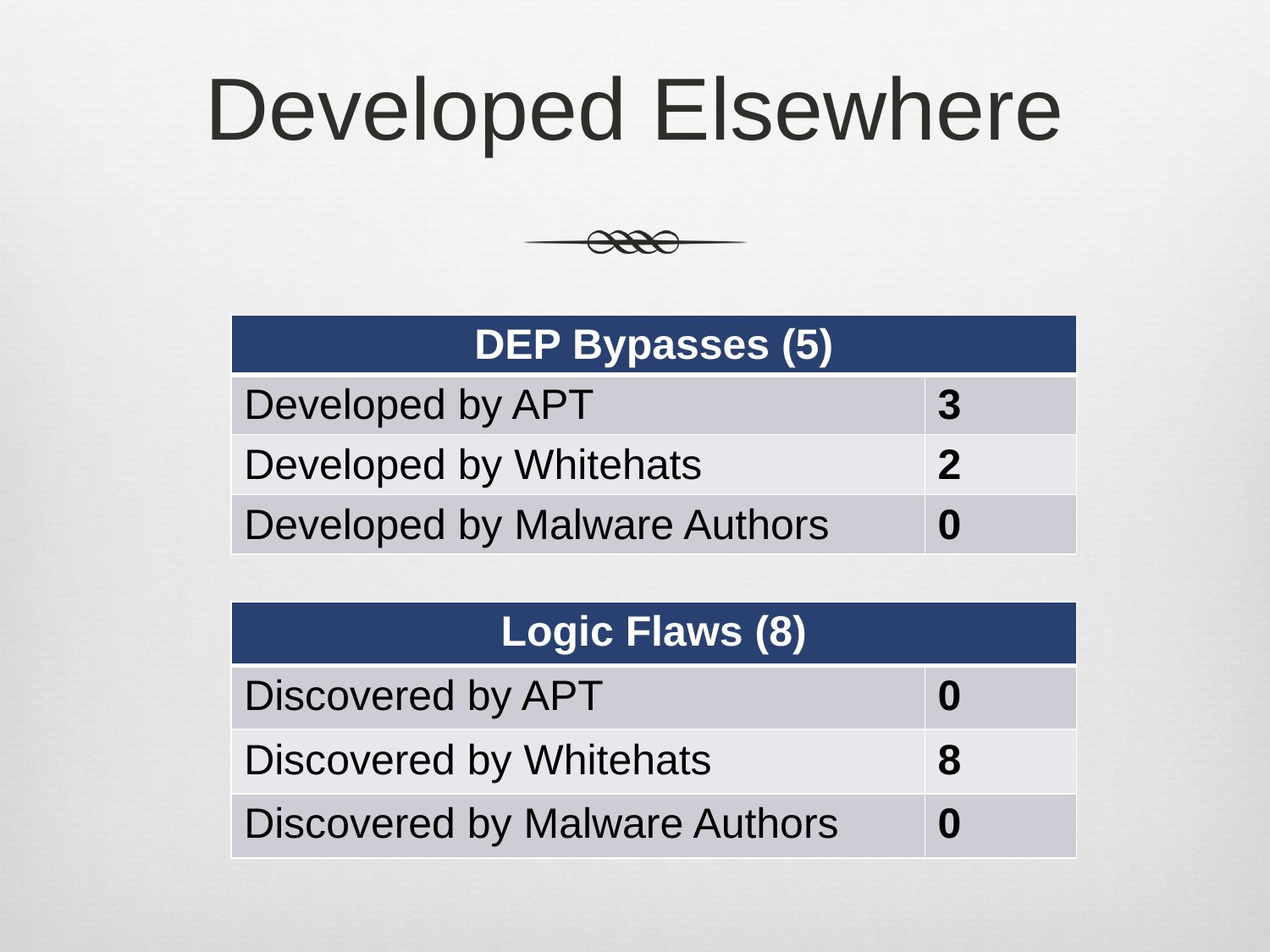

# Developed Elsewhere
| DEP Bypasses (5) |  |
| --- | --- |
| Developed by APT | 3 |
| Developed by Whitehats | 2 |
| Developed by Malware Authors | 0 |
| Logic Flaws (8) |  |
| --- | --- |
| Discovered by APT | 0 |
| Discovered by Whitehats | 8 |
| Discovered by Malware Authors | 0 |